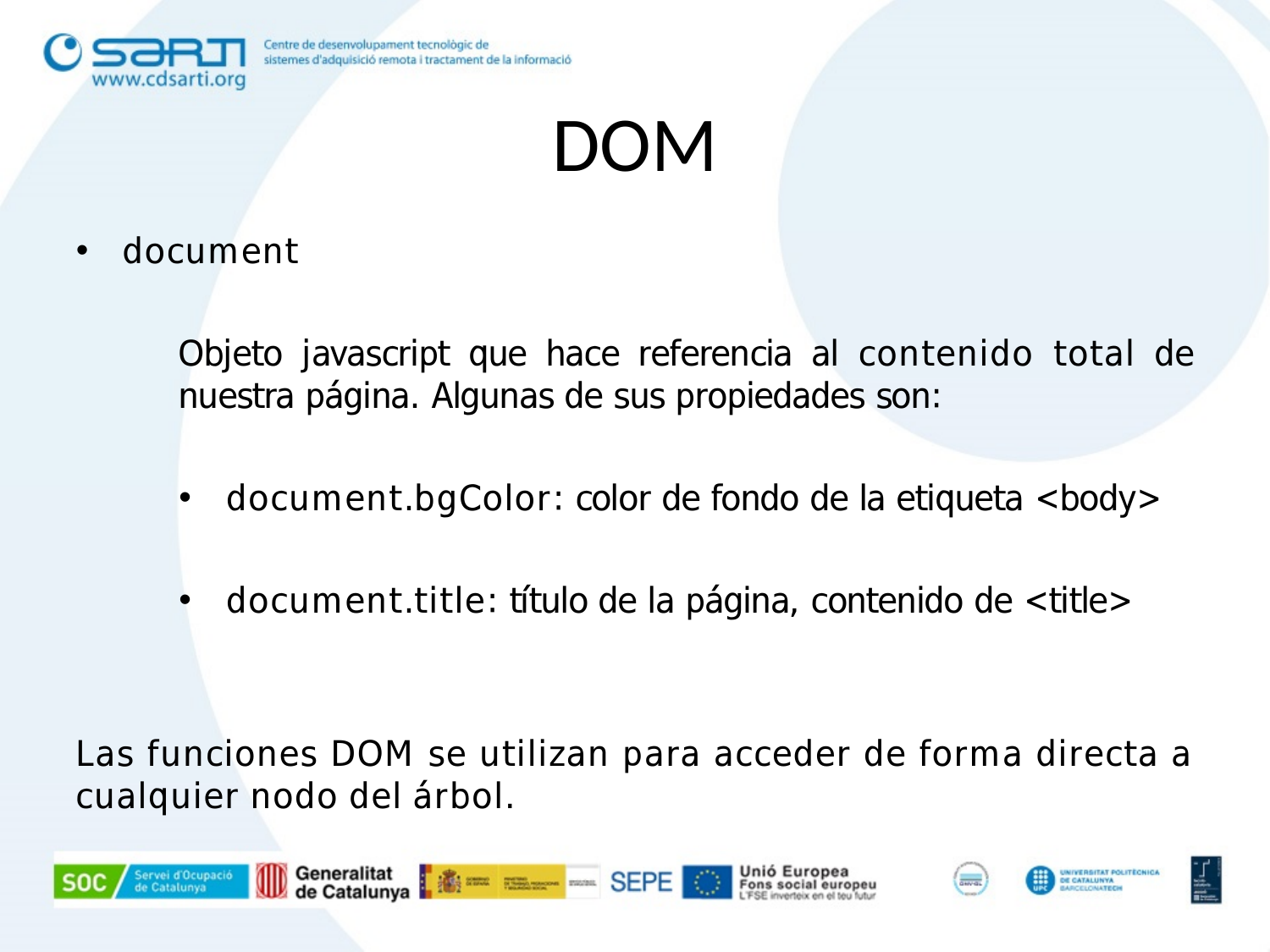

DOM
document

Objeto javascript que hace referencia al contenido total de nuestra página. Algunas de sus propiedades son:

document.bgColor: color de fondo de la etiqueta <body>

document.title: título de la página, contenido de <title>

Las funciones DOM se utilizan para acceder de forma directa a cualquier nodo del árbol.